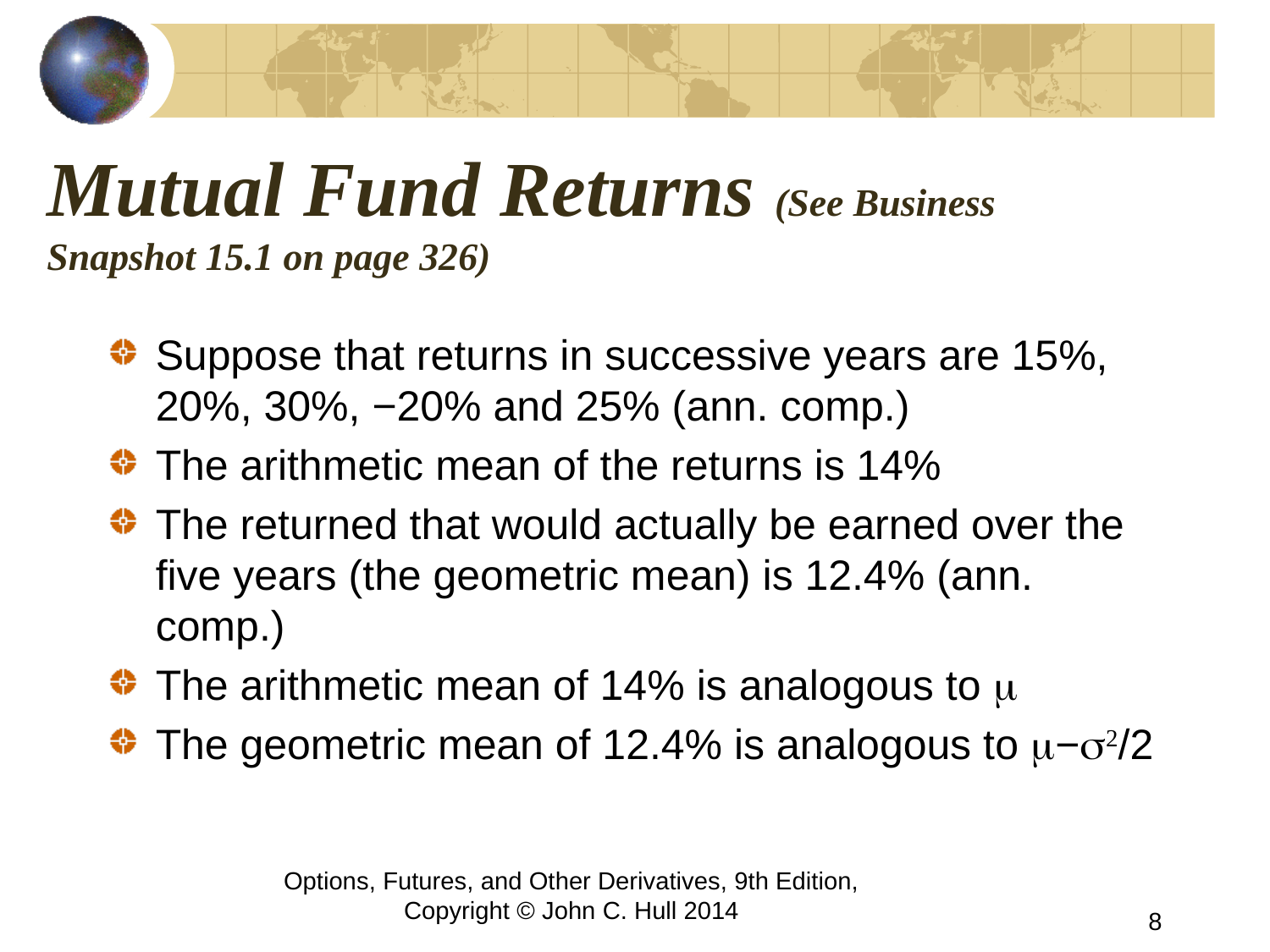

# Mutual Fund Returns (See Business Snapshot 15.1 on page 326)

Suppose that returns in successive years are 15%, 20%, 30%, −20% and 25% (ann. comp.)
The arithmetic mean of the returns is 14%
The returned that would actually be earned over the five years (the geometric mean) is 12.4% (ann. comp.)
The arithmetic mean of 14% is analogous to μ
The geometric mean of 12.4% is analogous to μ−σ2/2

Options, Futures, and Other Derivatives, 9th Edition, Copyright © John C. Hull 2014
8